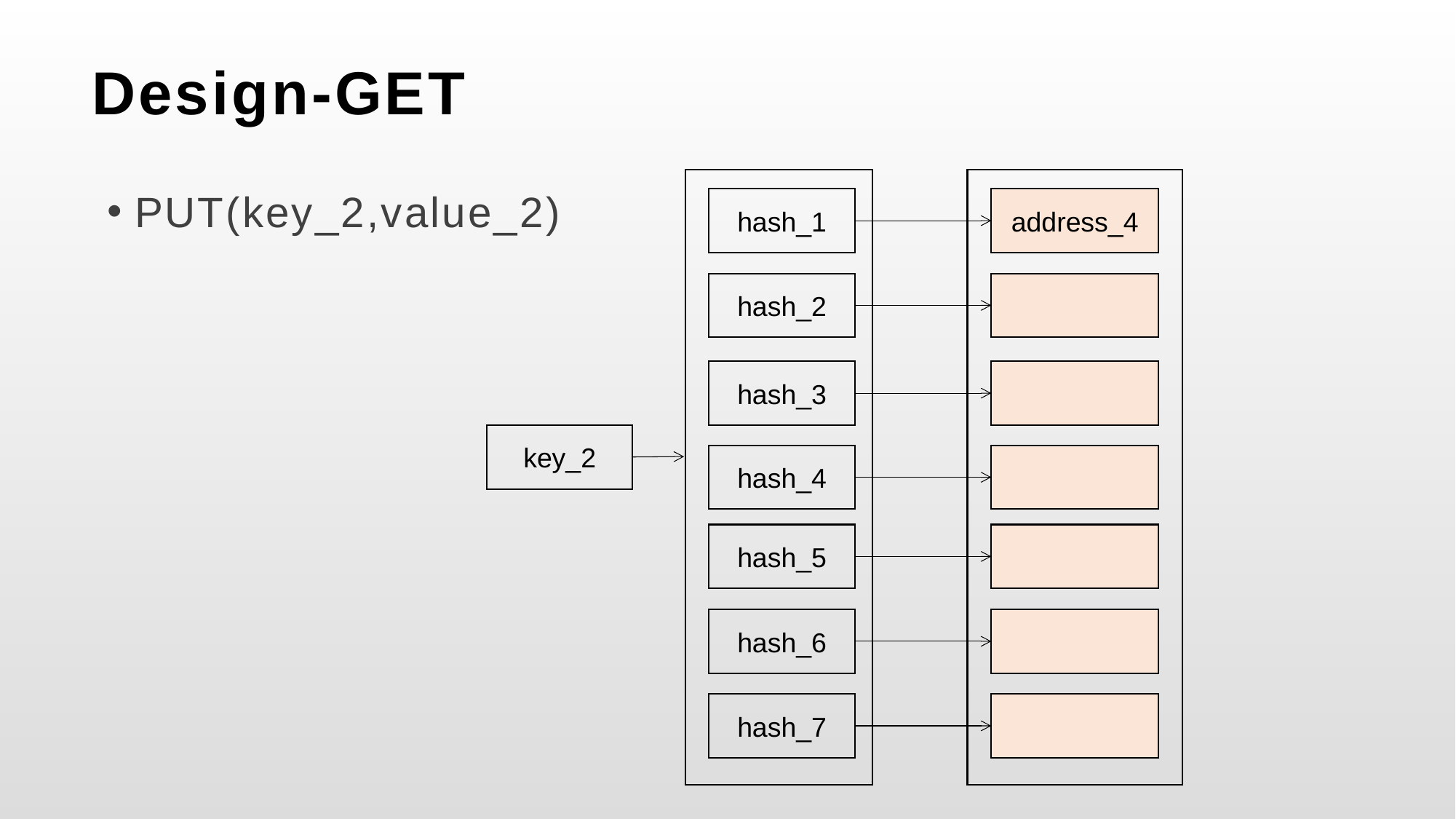

# Design-GET

PUT(key_2,value_2)

hash_1
address_4
hash_2

hash_3

key_2
hash_4

hash_5

hash_6

hash_7